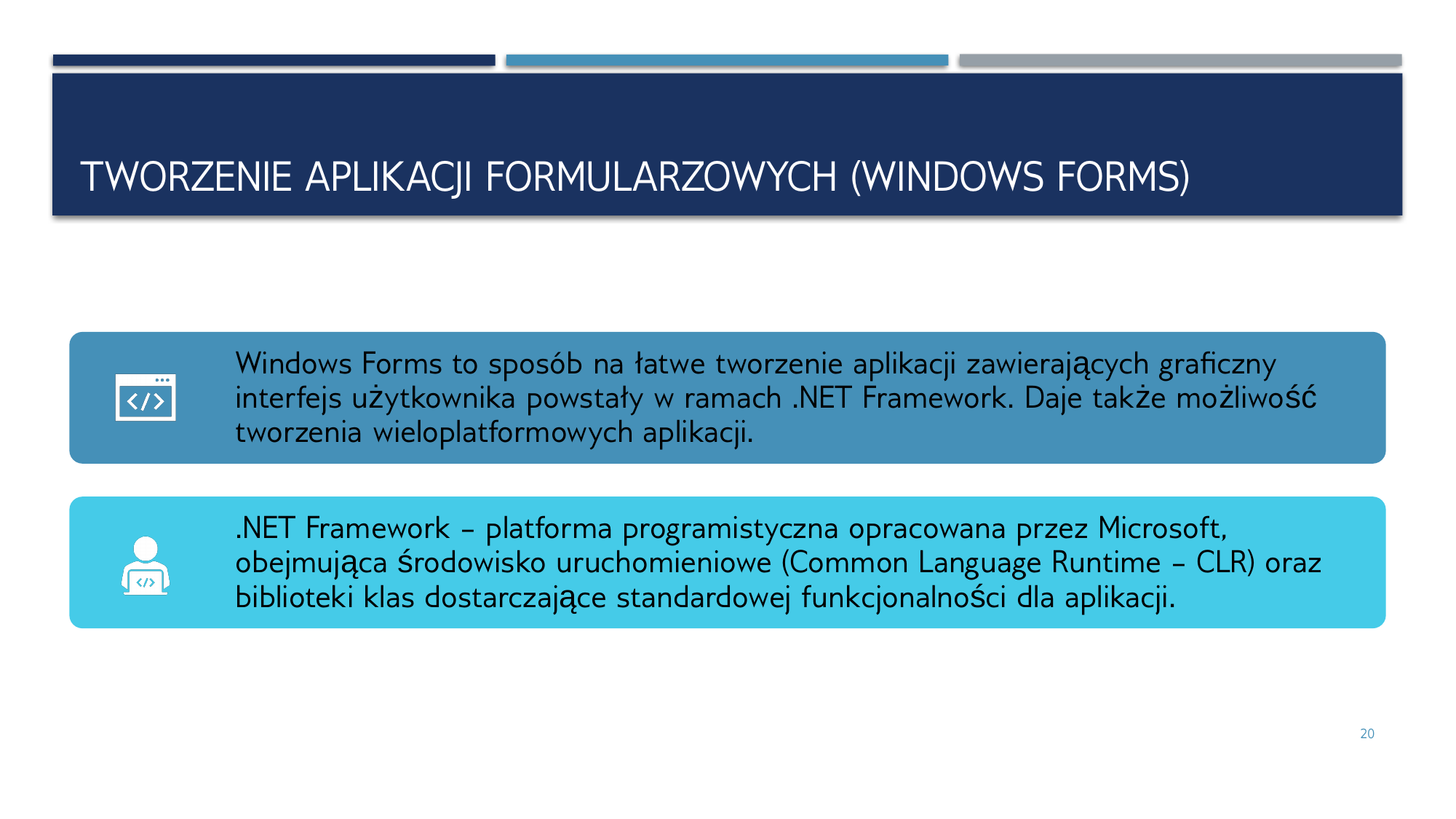

# Tworzenie aplikacji formularzowych (Windows Forms)
Windows Forms to sposób na łatwe tworzenie aplikacji zawierających graficzny interfejs użytkownika powstały w ramach .NET Framework. Daje także możliwość tworzenia wieloplatformowych aplikacji.
.NET Framework – platforma programistyczna opracowana przez Microsoft, obejmująca środowisko uruchomieniowe (Common Language Runtime – CLR) oraz biblioteki klas dostarczające standardowej funkcjonalności dla aplikacji.
20